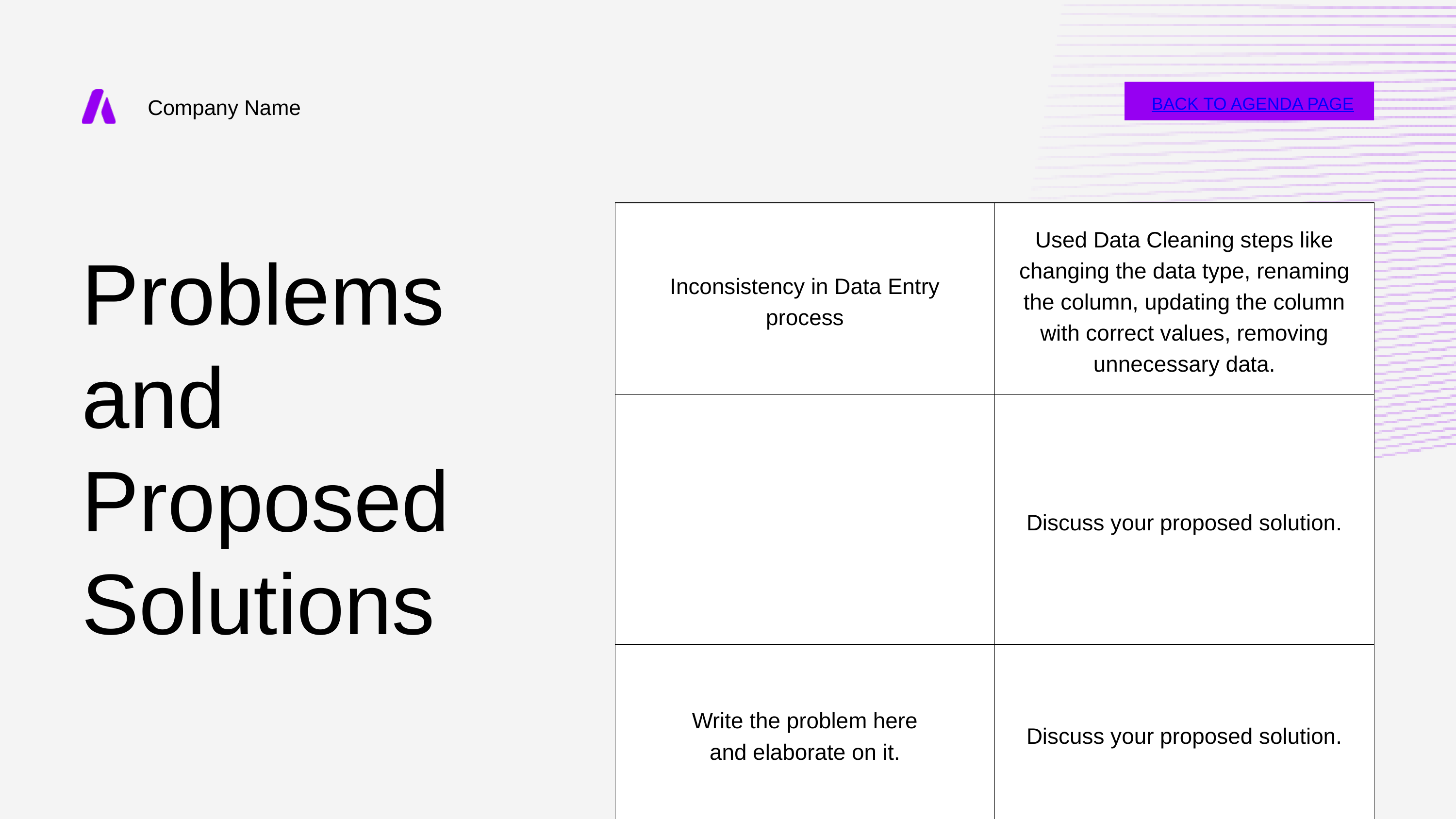

BACK TO AGENDA PAGE

Company Name
| Inconsistency in Data Entry process | Used Data Cleaning steps like changing the data type, renaming the column, updating the column with correct values, removing unnecessary data. |
| --- | --- |
|  | Discuss your proposed solution. |
| Write the problem here and elaborate on it. | Discuss your proposed solution. |
Problems and Proposed Solutions